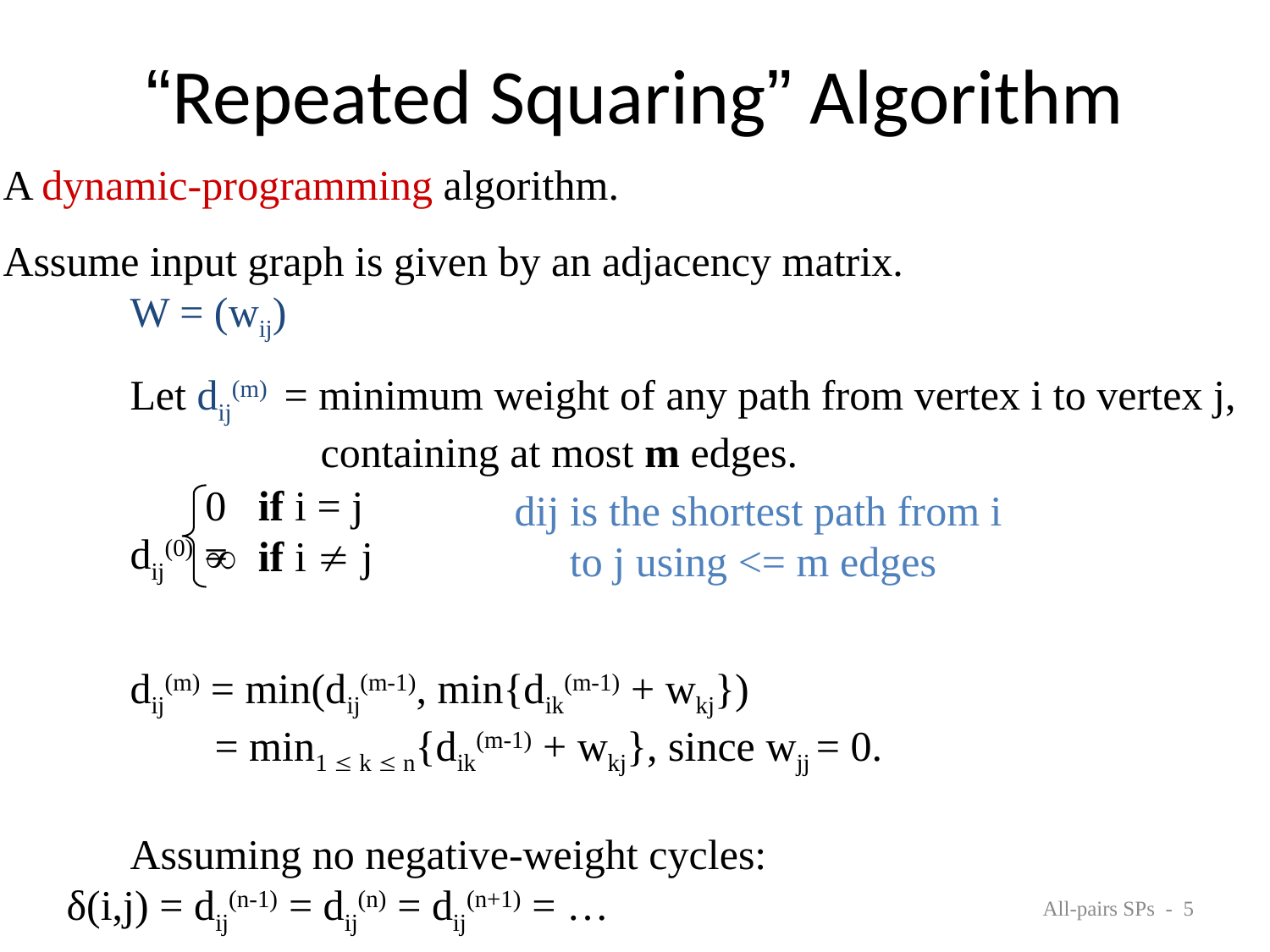

“Repeated Squaring” Algorithm
A dynamic-programming algorithm.

Assume input graph is given by an adjacency matrix.
W = (wij)

Let dij(m)  = minimum weight of any path from vertex i to vertex j,
                  containing at most m edges.

dij(0) =

dij(m) = min(dij(m-1), min{dik(m-1) + wkj})
        = min1 ≤ k ≤ n{dik(m-1) + wkj}, since wjj = 0.

Assuming no negative-weight cycles:
δ(i,j) = dij(n-1) = dij(n) = dij(n+1) = …
0   if i = j
∞  if i ≠ j

dij is the shortest path from i to j using <= m edges
 All-pairs SPs  -  5